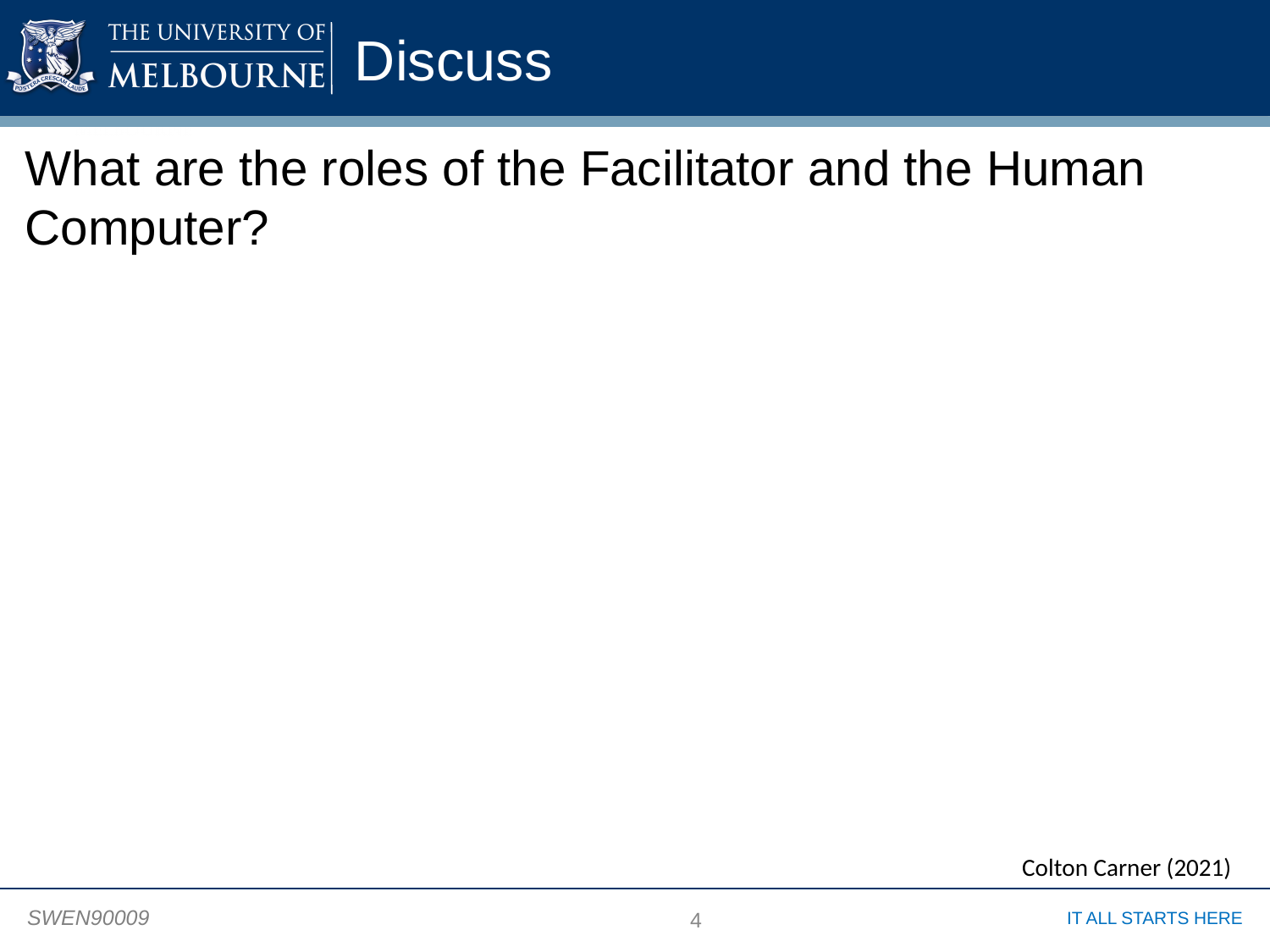

# Discuss
What are the roles of the Facilitator and the Human Computer?
Colton Carner (2021)
4